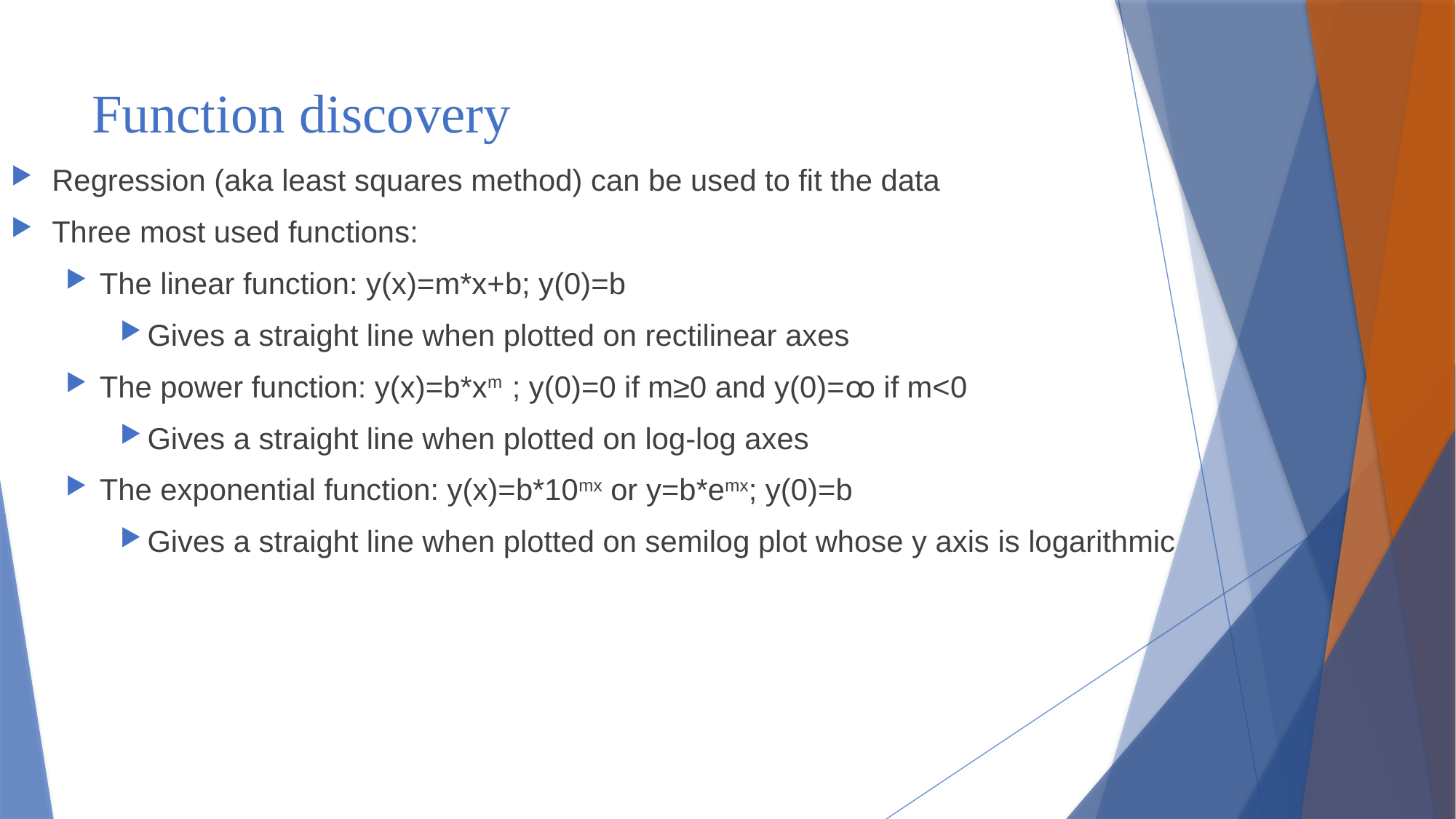

# Function discovery
Regression (aka least squares method) can be used to fit the data
Three most used functions:
The linear function: y(x)=m*x+b; y(0)=b
Gives a straight line when plotted on rectilinear axes
The power function: y(x)=b*xm  ; y(0)=0 if m≥0 and y(0)=ꝏ if m<0
Gives a straight line when plotted on log-log axes
The exponential function: y(x)=b*10mx or y=b*emx; y(0)=b
Gives a straight line when plotted on semilog plot whose y axis is logarithmic